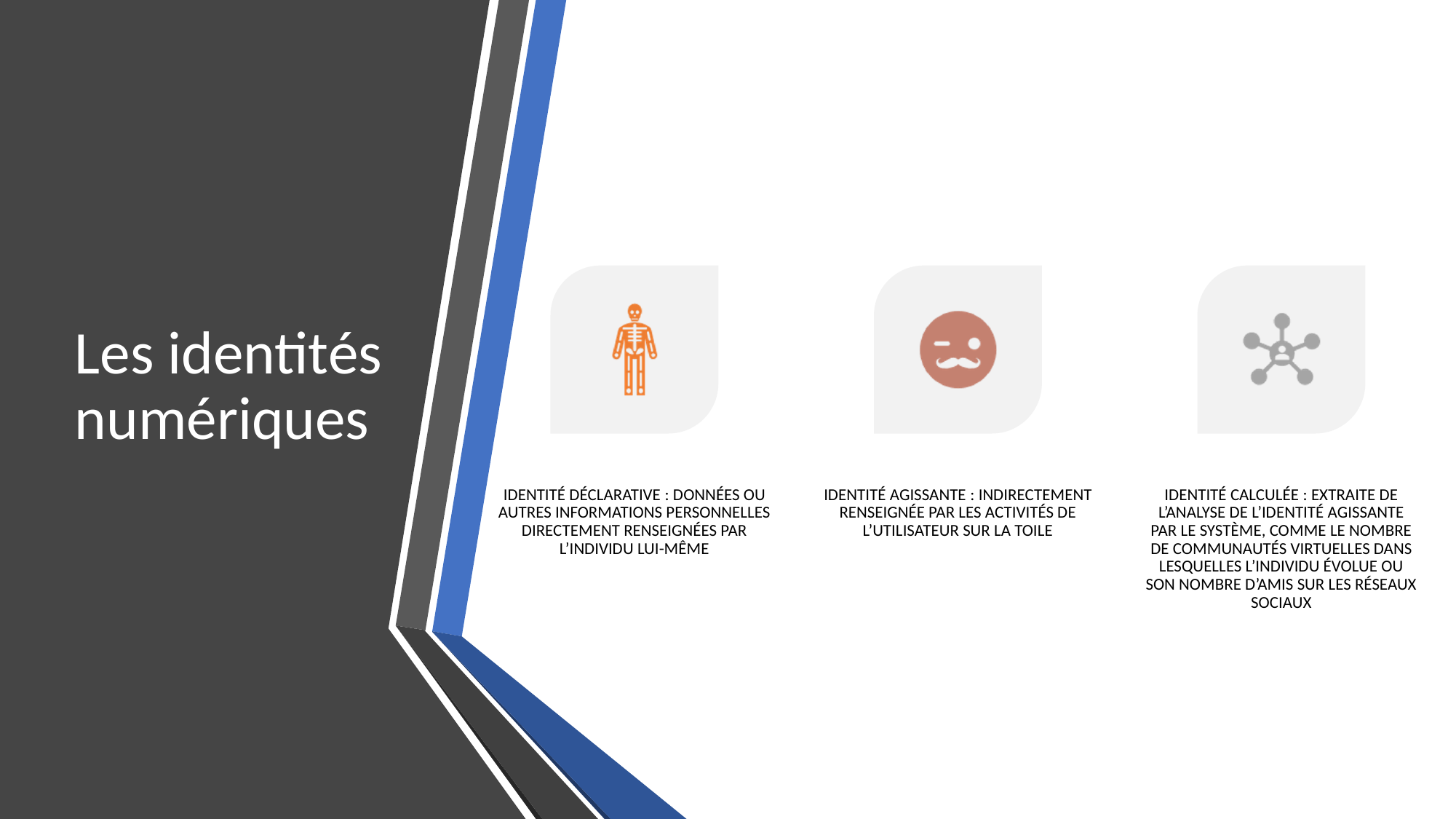

# Les identités numériques
Identité déclarative : données ou autres informations personnelles directement renseignées par l’individu lui-même
Identité agissante : indirectement renseignée par les activités de l’utilisateur sur la toile
Identité calculée : extraite de l’analyse de l’identité agissante par le système, comme le nombre de communautés virtuelles dans lesquelles l’individu évolue ou son nombre d’amis sur les réseaux sociaux